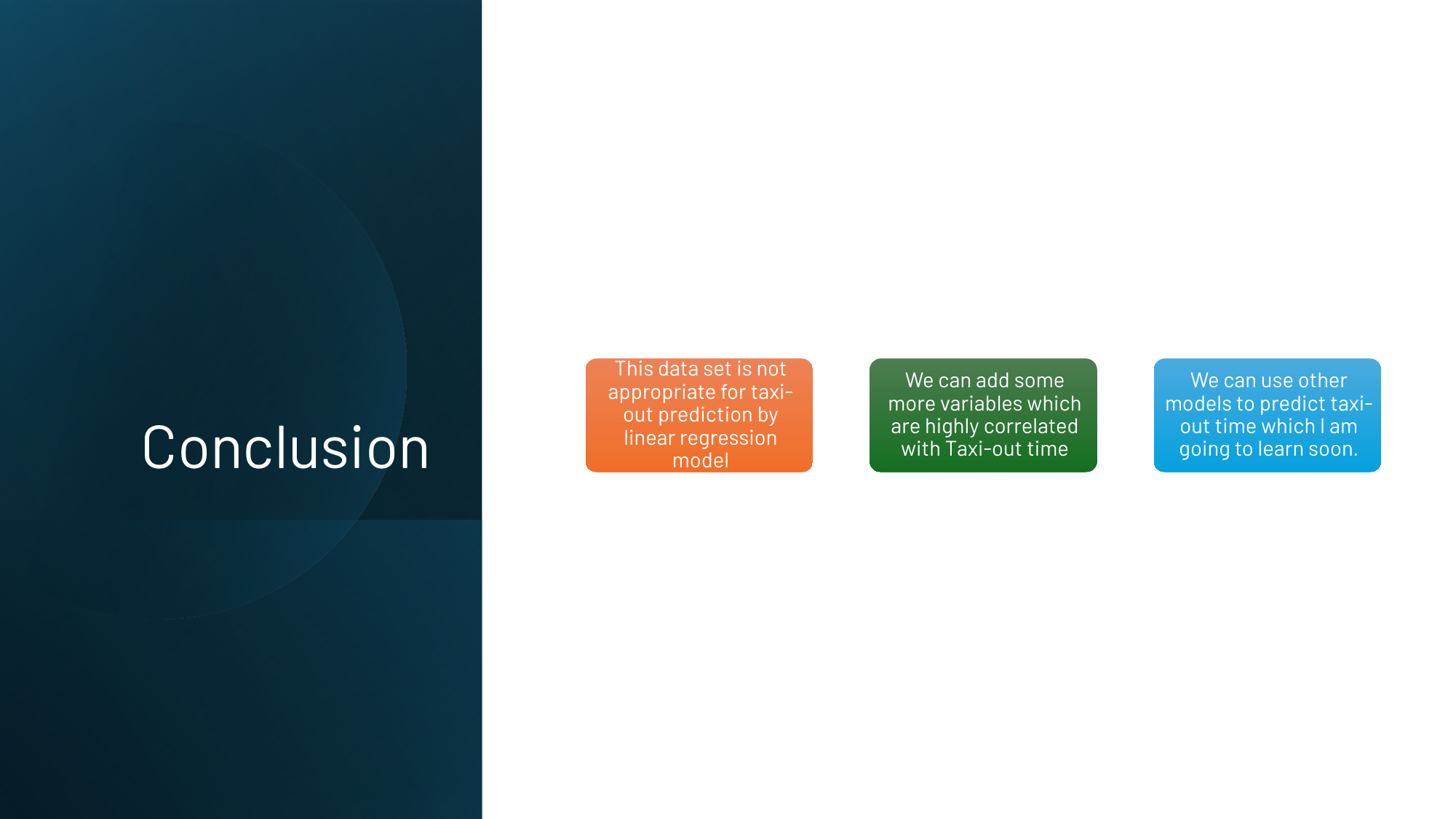

This data set is not appropriate for taxi-out prediction by linear regression model
We can add some more variables which are highly correlated with Taxi-out time
We can use other models to predict taxi-out time which I am going to learn soon.

# Conclusion